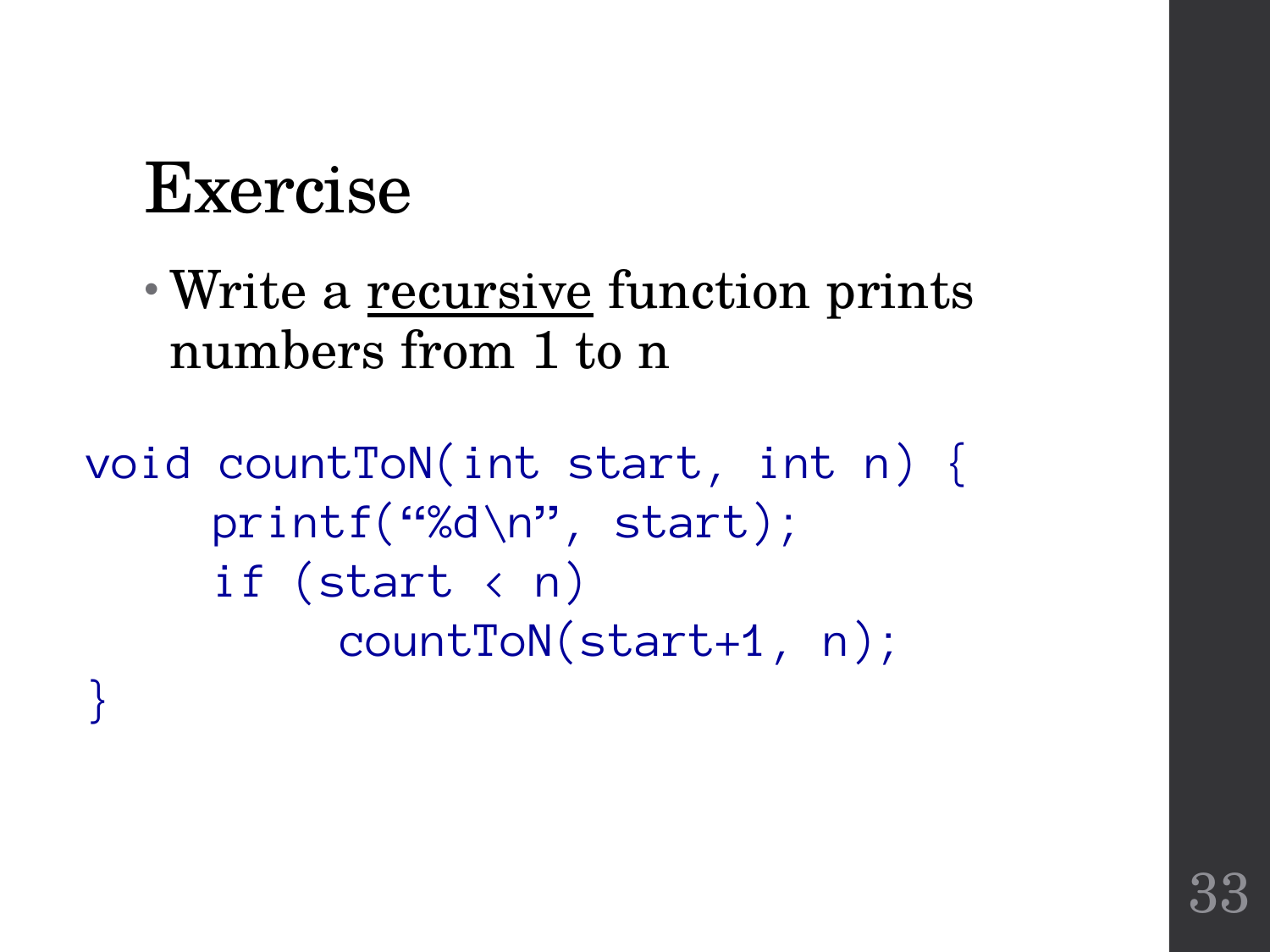

# Exercise
Write a recursive function prints numbers from 1 to n

void countToN(int start, int n) {
	printf(“%d\n”, start);
	if (start < n)
		countToN(start+1, n);
}

33